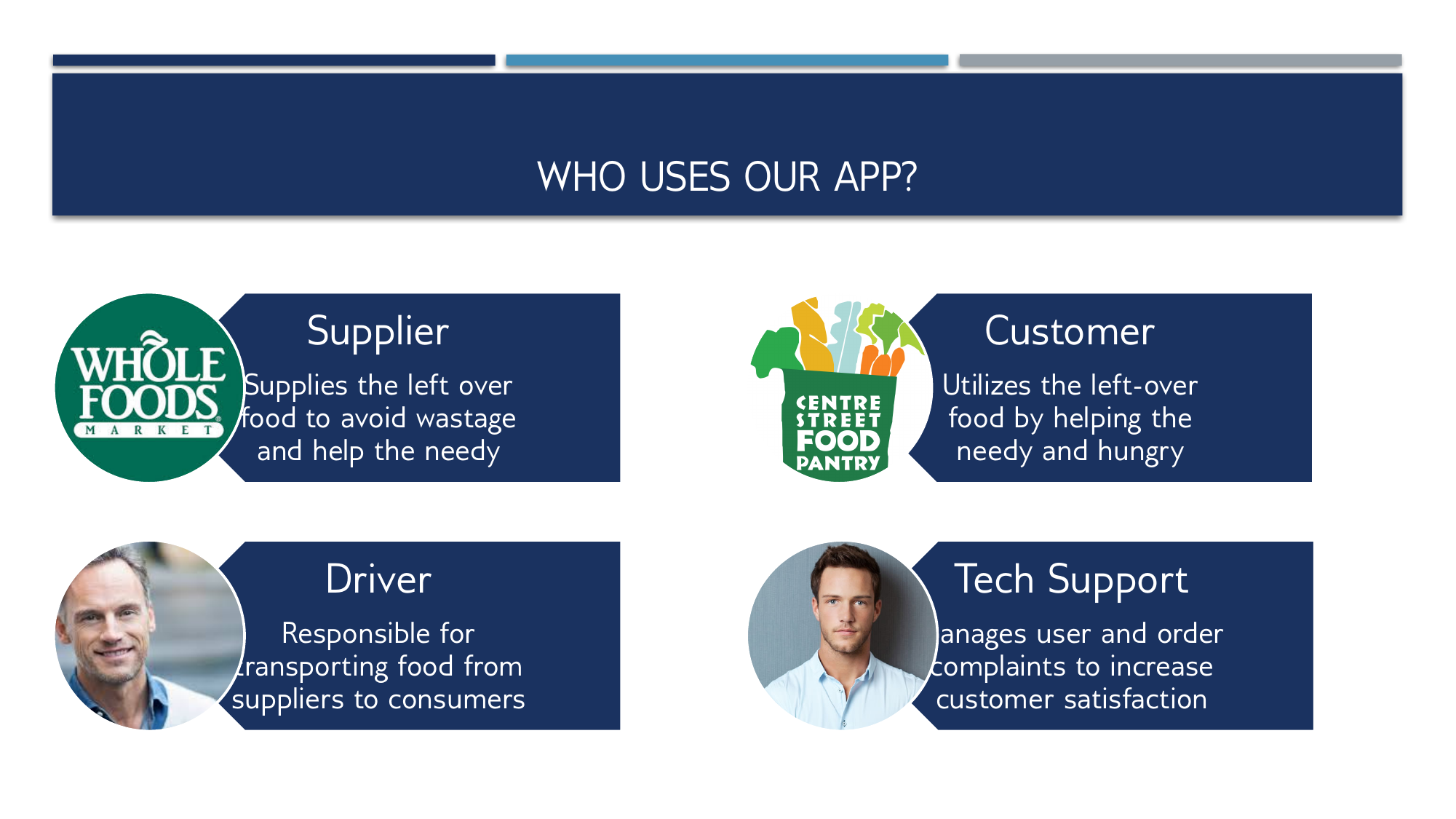

# Who uses our app?
Supplier
Supplies the left over food to avoid wastage and help the needy
Driver
Responsible for transporting food from suppliers to consumers
Customer
Utilizes the left-over food by helping the needy and hungry
Tech Support
Manages user and order complaints to increase customer satisfaction